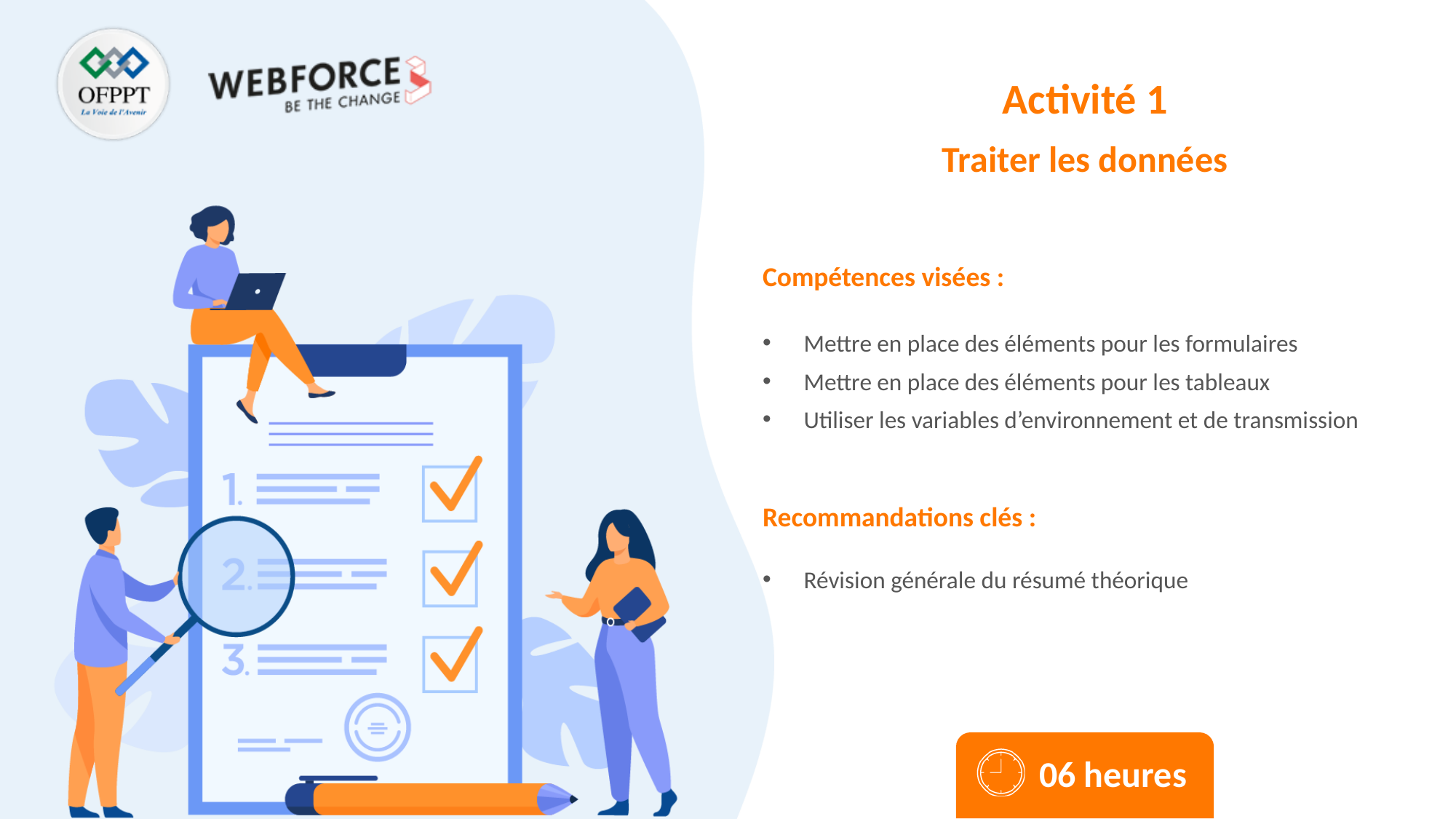

Activité 1
Traiter les données
Mettre en place des éléments pour les formulaires
Mettre en place des éléments pour les tableaux
Utiliser les variables d’environnement et de transmission

Révision générale du résumé théorique
06 heures